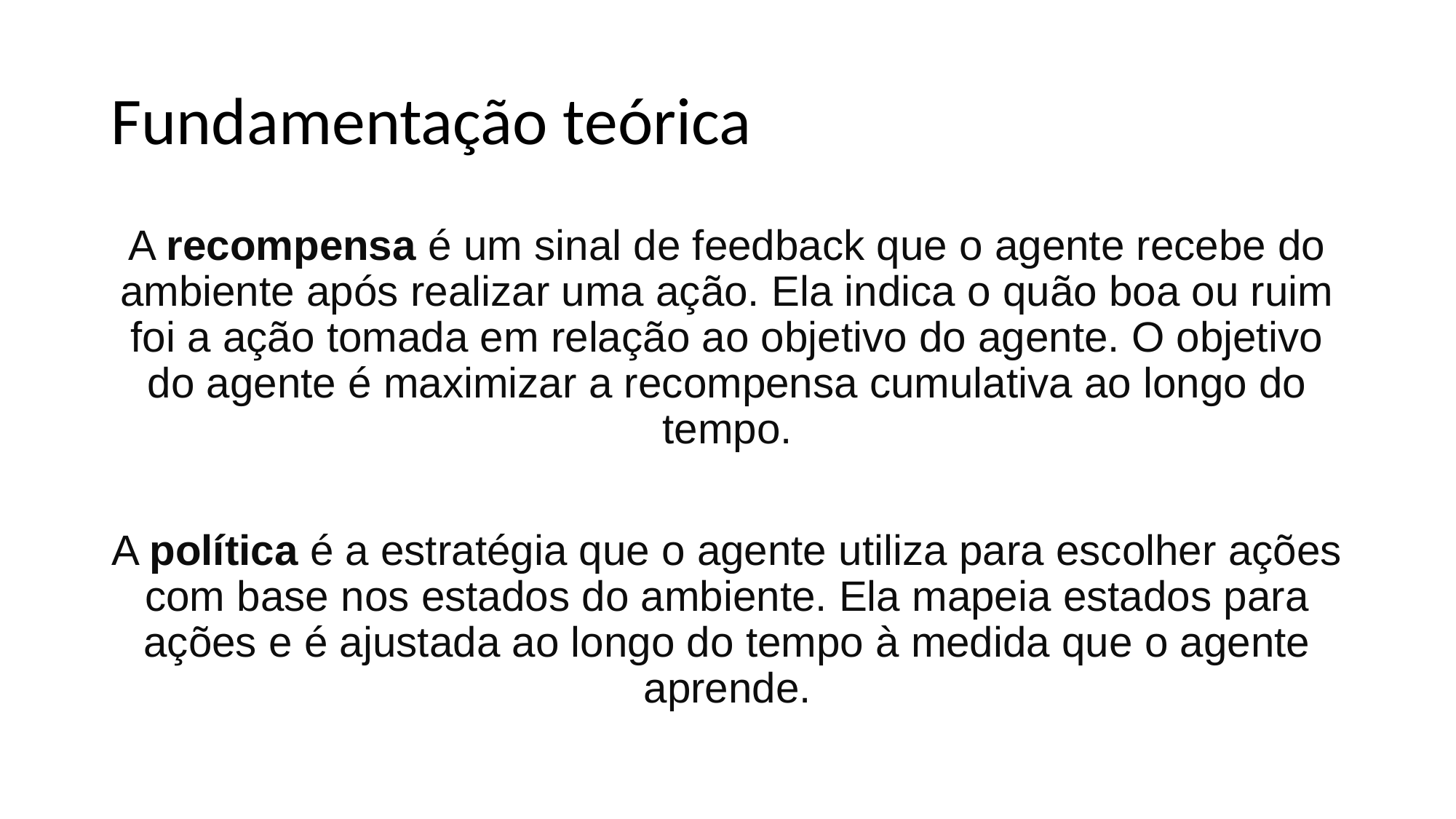

# Fundamentação teórica
A recompensa é um sinal de feedback que o agente recebe do ambiente após realizar uma ação. Ela indica o quão boa ou ruim foi a ação tomada em relação ao objetivo do agente. O objetivo do agente é maximizar a recompensa cumulativa ao longo do tempo.

A política é a estratégia que o agente utiliza para escolher ações com base nos estados do ambiente. Ela mapeia estados para ações e é ajustada ao longo do tempo à medida que o agente aprende.